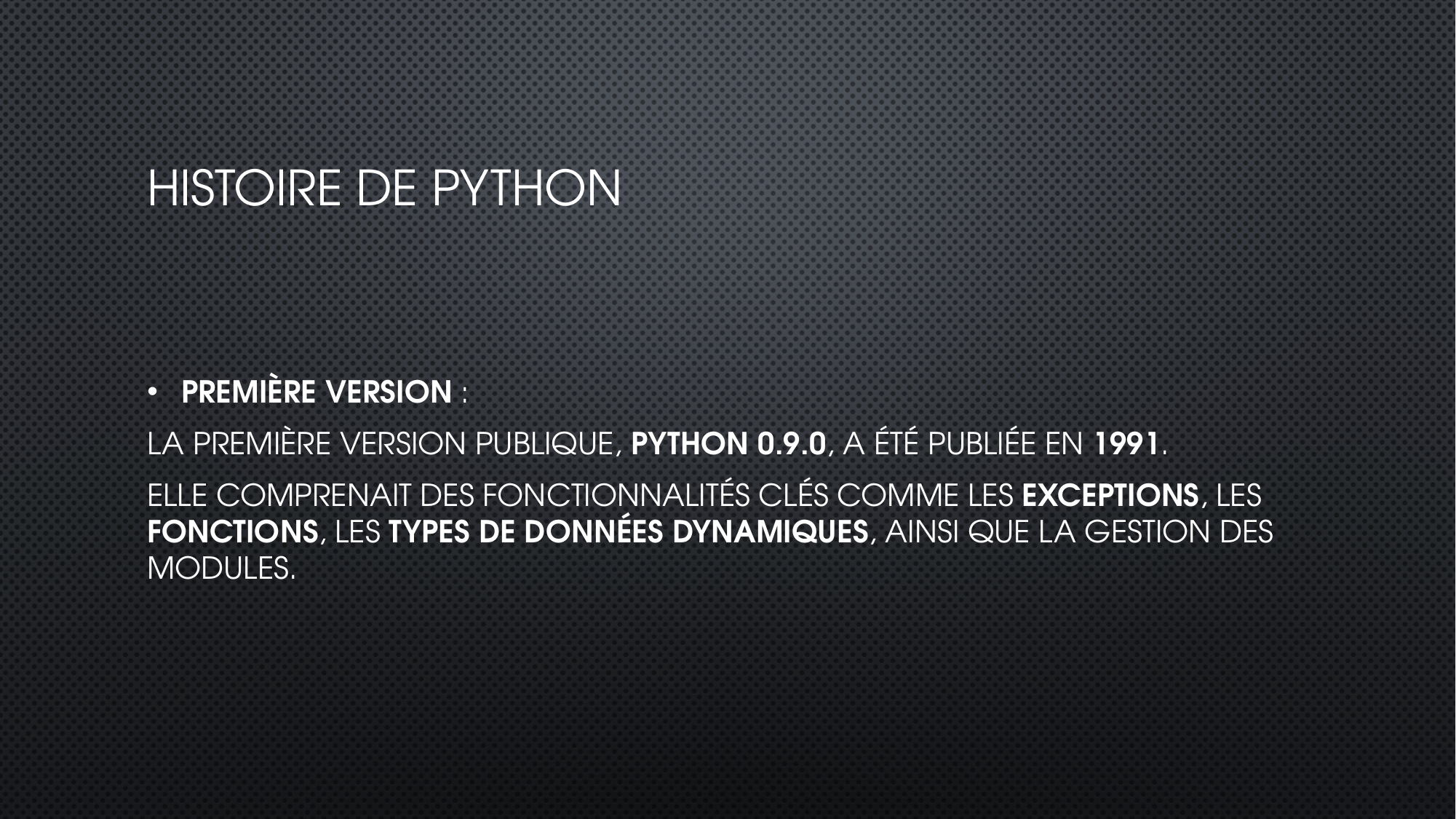

# Histoire de python
Première version :
La première version publique, Python 0.9.0, a été publiée en 1991.
Elle comprenait des fonctionnalités clés comme les exceptions, les fonctions, les types de données dynamiques, ainsi que la gestion des modules.